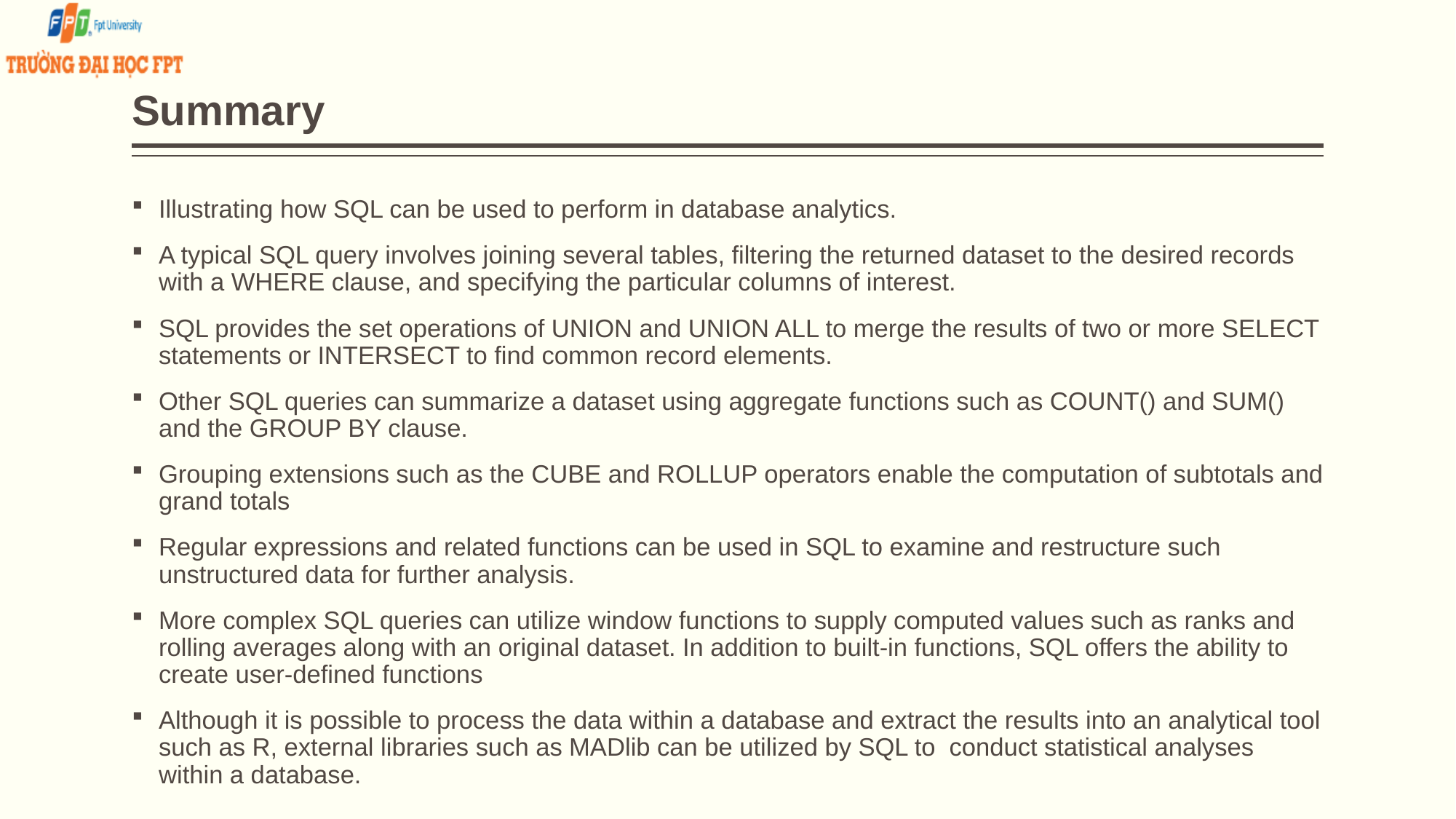

# Summary
Illustrating how SQL can be used to perform in database analytics.
A typical SQL query involves joining several tables, filtering the returned dataset to the desired records with a WHERE clause, and specifying the particular columns of interest.
SQL provides the set operations of UNION and UNION ALL to merge the results of two or more SELECT statements or INTERSECT to find common record elements.
Other SQL queries can summarize a dataset using aggregate functions such as COUNT() and SUM() and the GROUP BY clause.
Grouping extensions such as the CUBE and ROLLUP operators enable the computation of subtotals and grand totals
Regular expressions and related functions can be used in SQL to examine and restructure such unstructured data for further analysis.
More complex SQL queries can utilize window functions to supply computed values such as ranks and rolling averages along with an original dataset. In addition to built-in functions, SQL offers the ability to create user-defined functions
Although it is possible to process the data within a database and extract the results into an analytical tool such as R, external libraries such as MADlib can be utilized by SQL to  conduct statistical analyses within a database.